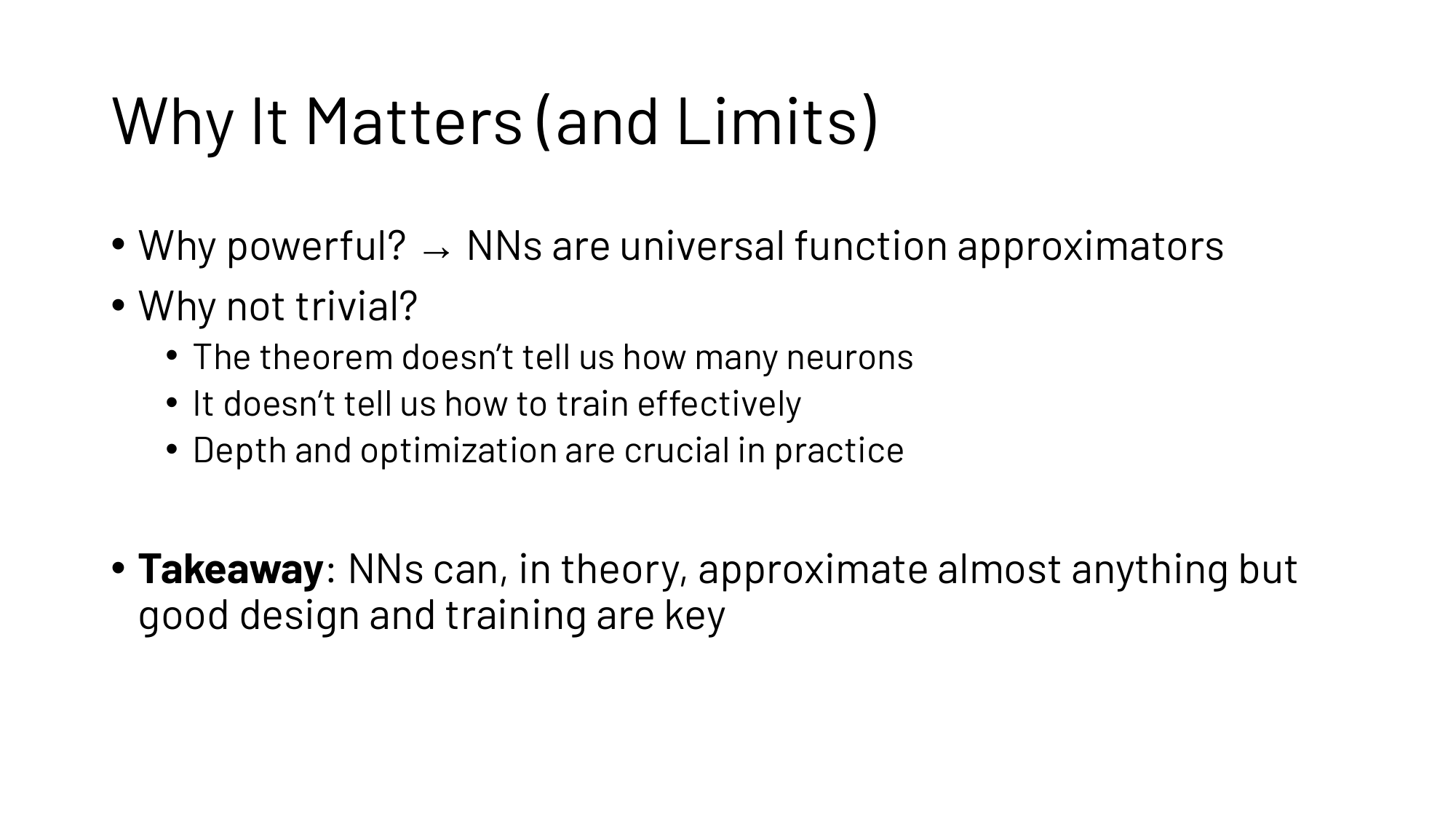

# Why It Matters (and Limits)
Why powerful? → NNs are universal function approximators
Why not trivial?
The theorem doesn’t tell us how many neurons
It doesn’t tell us how to train effectively
Depth and optimization are crucial in practice

Takeaway: NNs can, in theory, approximate almost anything but good design and training are key